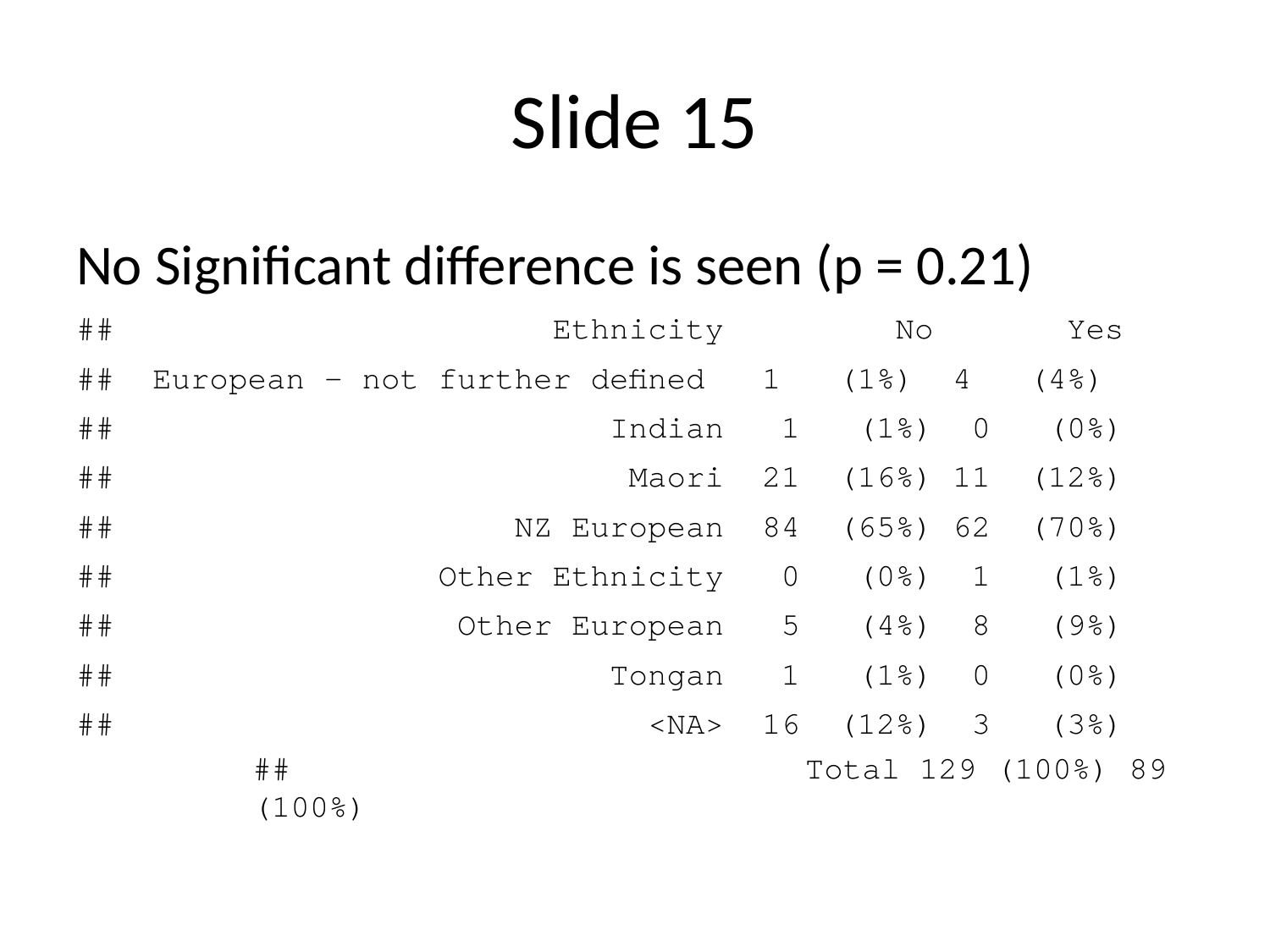

# Slide 15
No Significant difference is seen (p = 0.21)
##                       Ethnicity         No       Yes
##  European - not further defined   1   (1%)  4   (4%)
##                          Indian   1   (1%)  0   (0%)
##                           Maori  21  (16%) 11  (12%)
##                     NZ European  84  (65%) 62  (70%)
##                 Other Ethnicity   0   (0%)  1   (1%)
##                  Other European   5   (4%)  8   (9%)
##                          Tongan   1   (1%)  0   (0%)
##                            <NA>  16  (12%)  3   (3%)
##                           Total 129 (100%) 89 (100%)